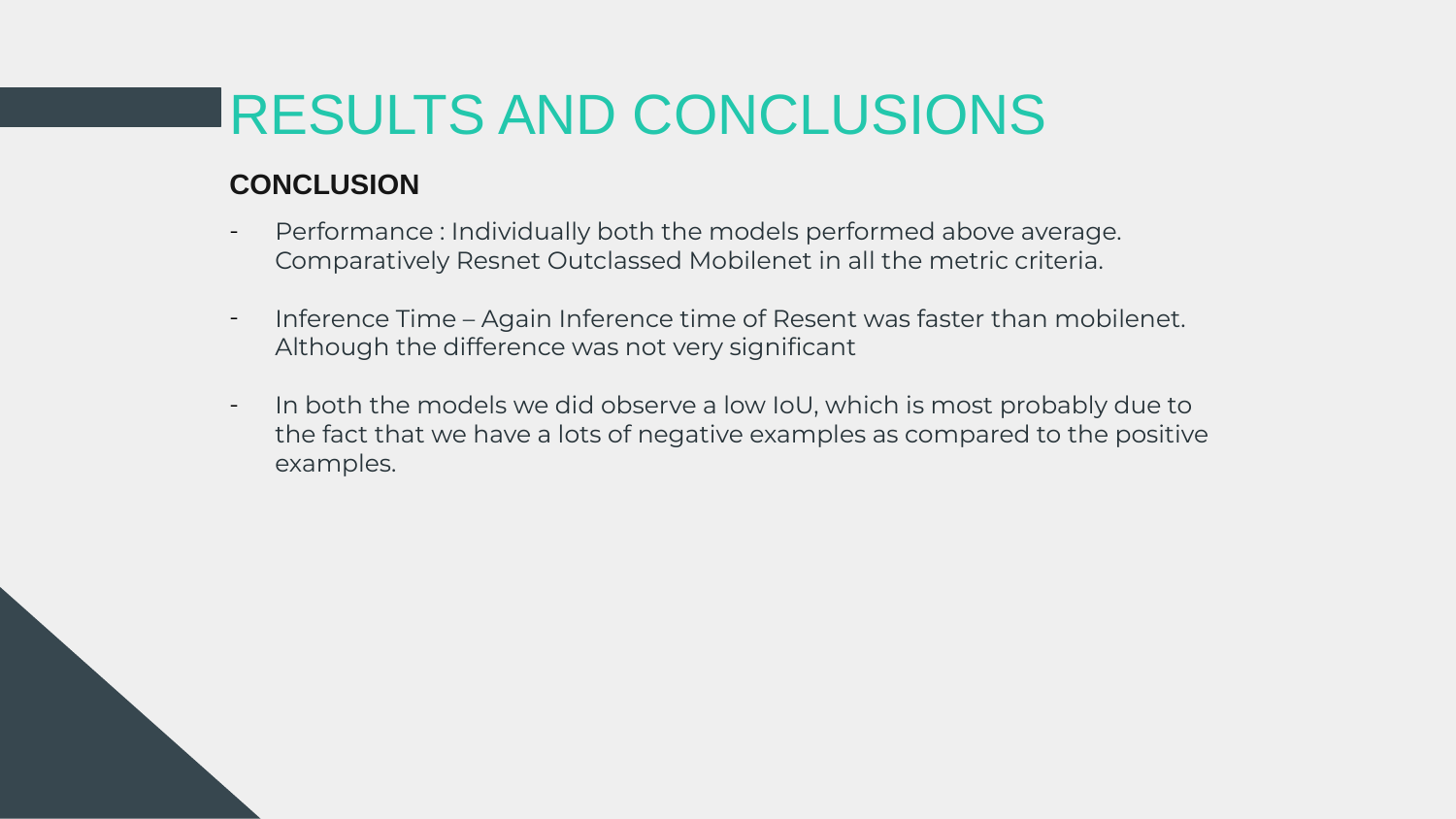

# RESULTS AND CONCLUSIONS
CONCLUSION
Performance : Individually both the models performed above average. Comparatively Resnet Outclassed Mobilenet in all the metric criteria.

Inference Time – Again Inference time of Resent was faster than mobilenet. Although the difference was not very significant

In both the models we did observe a low IoU, which is most probably due to the fact that we have a lots of negative examples as compared to the positive examples.